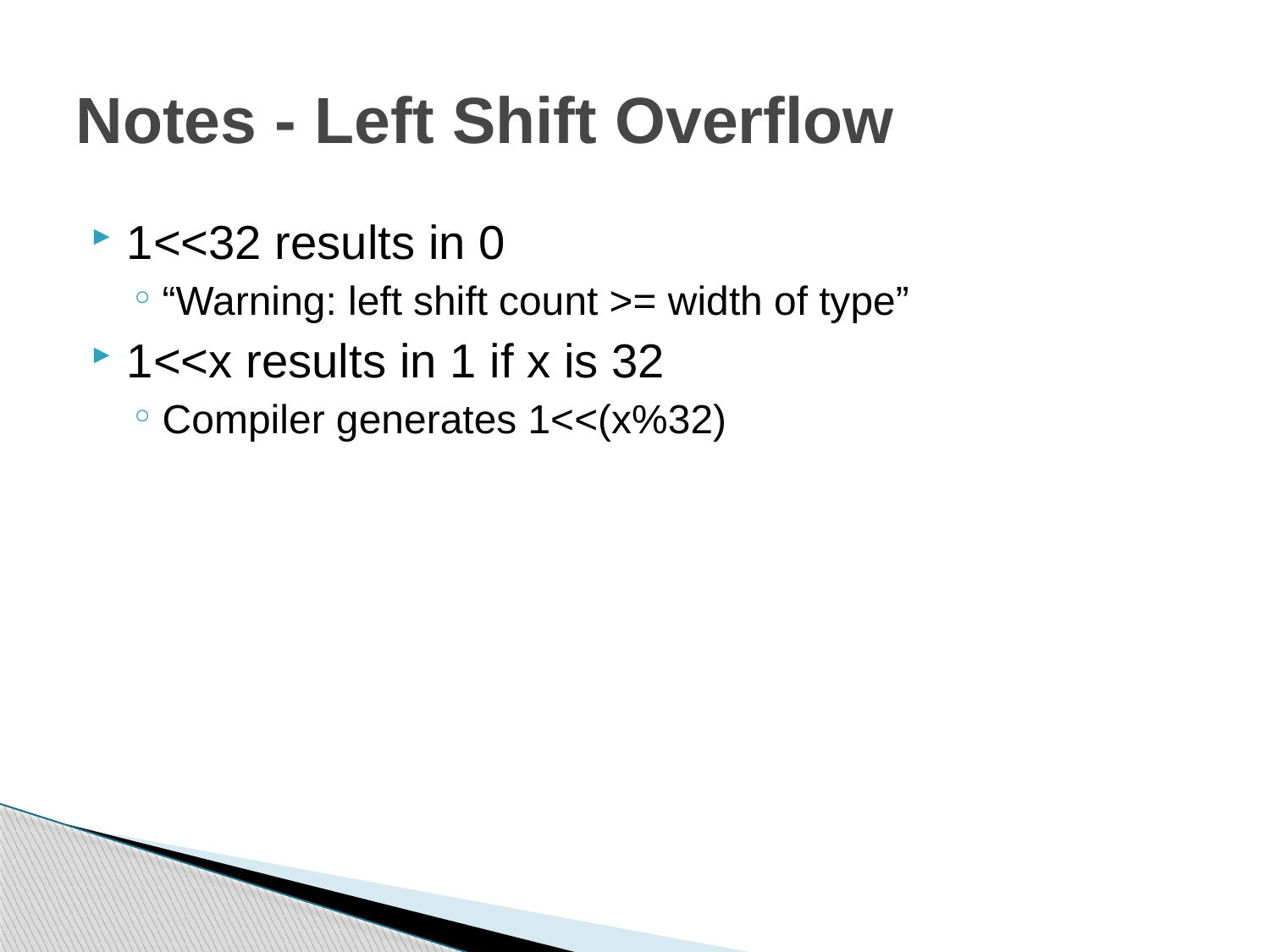

# Notes - Left Shift Overflow
1<<32 results in 0
“Warning: left shift count >= width of type”
1<<x results in 1 if x is 32
Compiler generates 1<<(x%32)